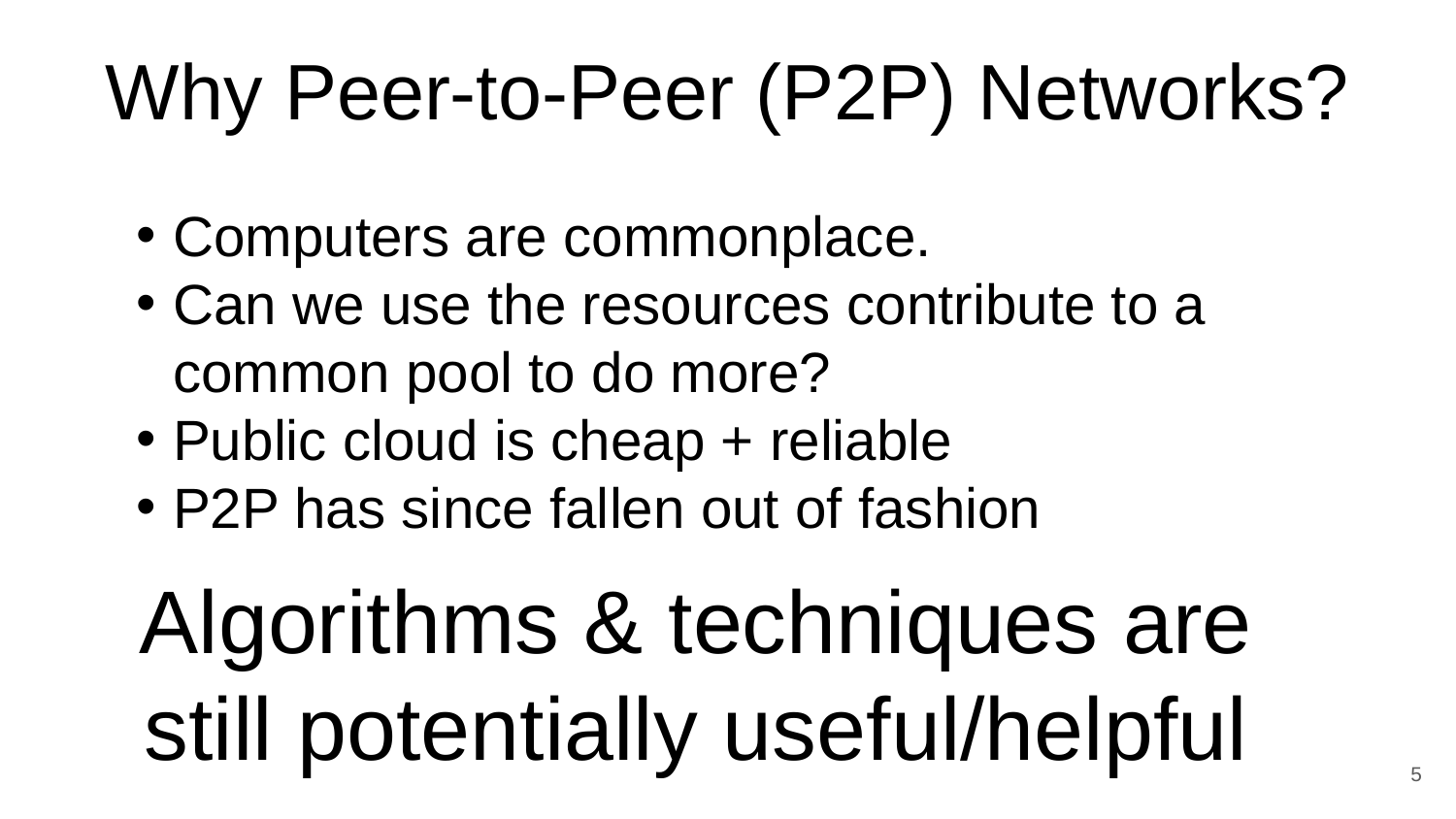

# Why Peer-to-Peer (P2P) Networks?
Computers are commonplace.
Can we use the resources contribute to a common pool to do more?
Public cloud is cheap + reliable
P2P has since fallen out of fashion
Algorithms & techniques are still potentially useful/helpful
5